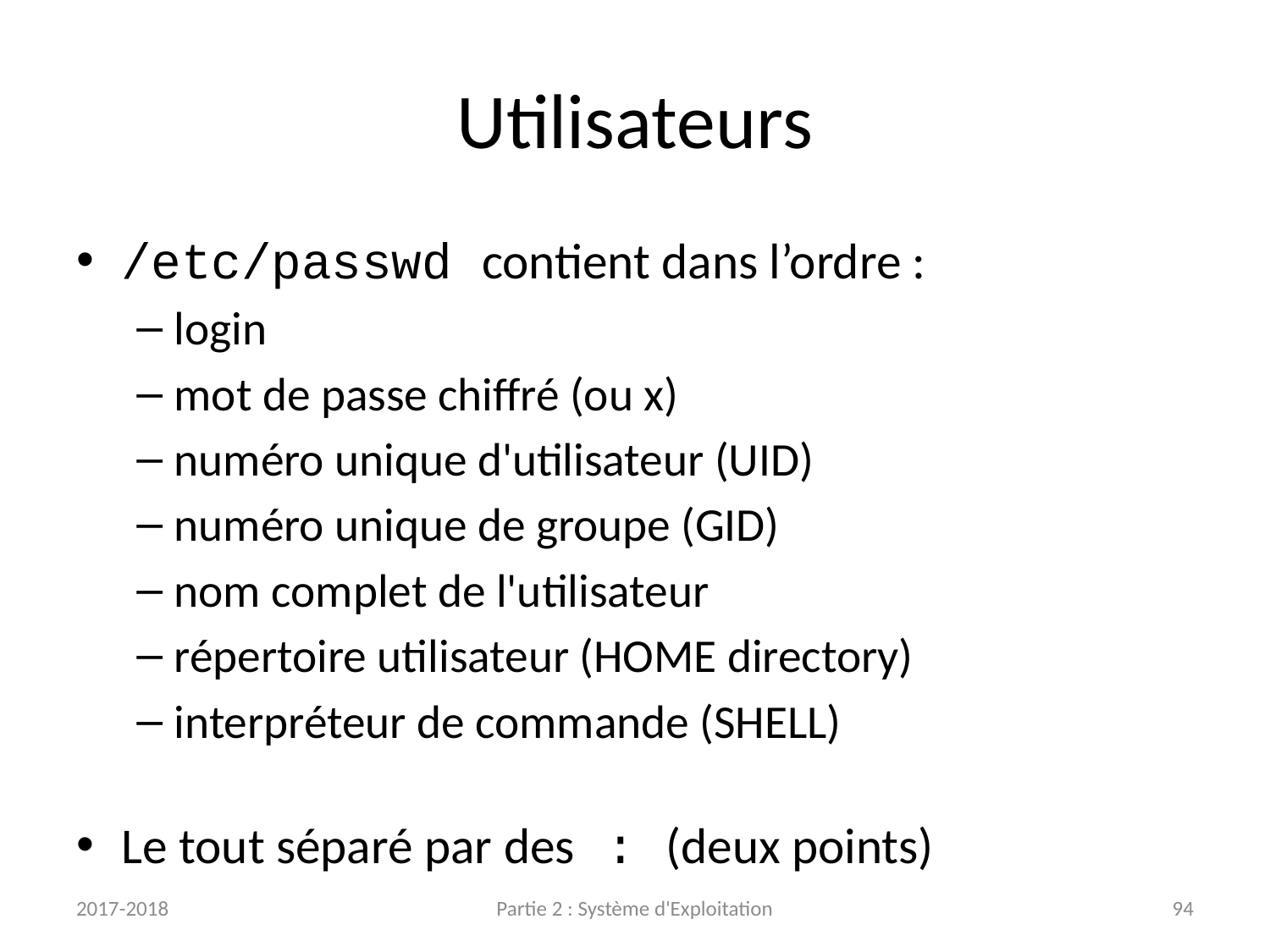

# Utilisateurs
/etc/passwd contient dans l’ordre :
login
mot de passe chiffré (ou x)
numéro unique d'utilisateur (UID)
numéro unique de groupe (GID)
nom complet de l'utilisateur
répertoire utilisateur (HOME directory)
interpréteur de commande (SHELL)
Le tout séparé par des : (deux points)
2017-2018
Partie 2 : Système d'Exploitation
94